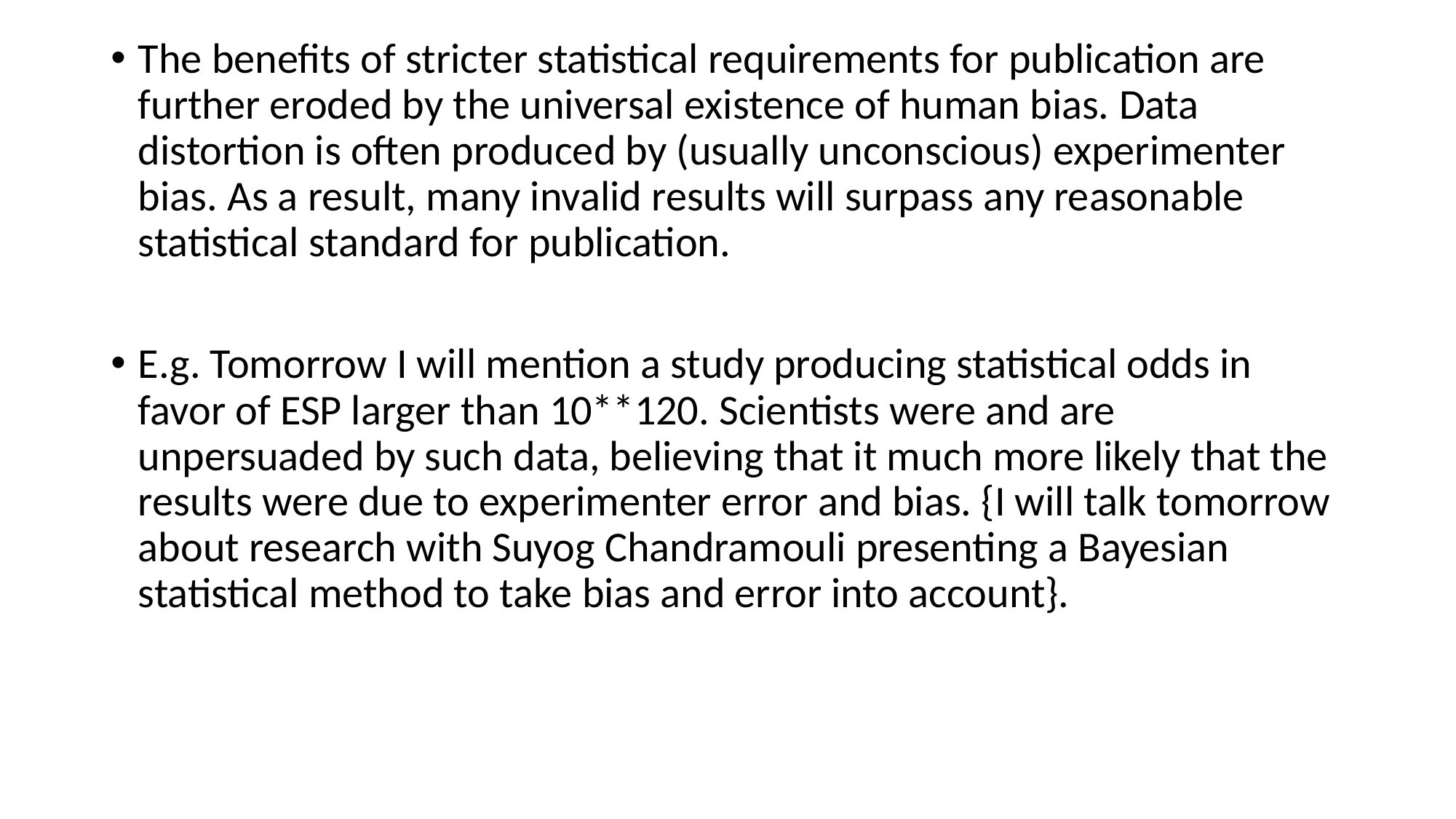

The benefits of stricter statistical requirements for publication are further eroded by the universal existence of human bias. Data distortion is often produced by (usually unconscious) experimenter bias. As a result, many invalid results will surpass any reasonable statistical standard for publication.

E.g. Tomorrow I will mention a study producing statistical odds in favor of ESP larger than 10**120. Scientists were and are unpersuaded by such data, believing that it much more likely that the results were due to experimenter error and bias. {I will talk tomorrow about research with Suyog Chandramouli presenting a Bayesian statistical method to take bias and error into account}.